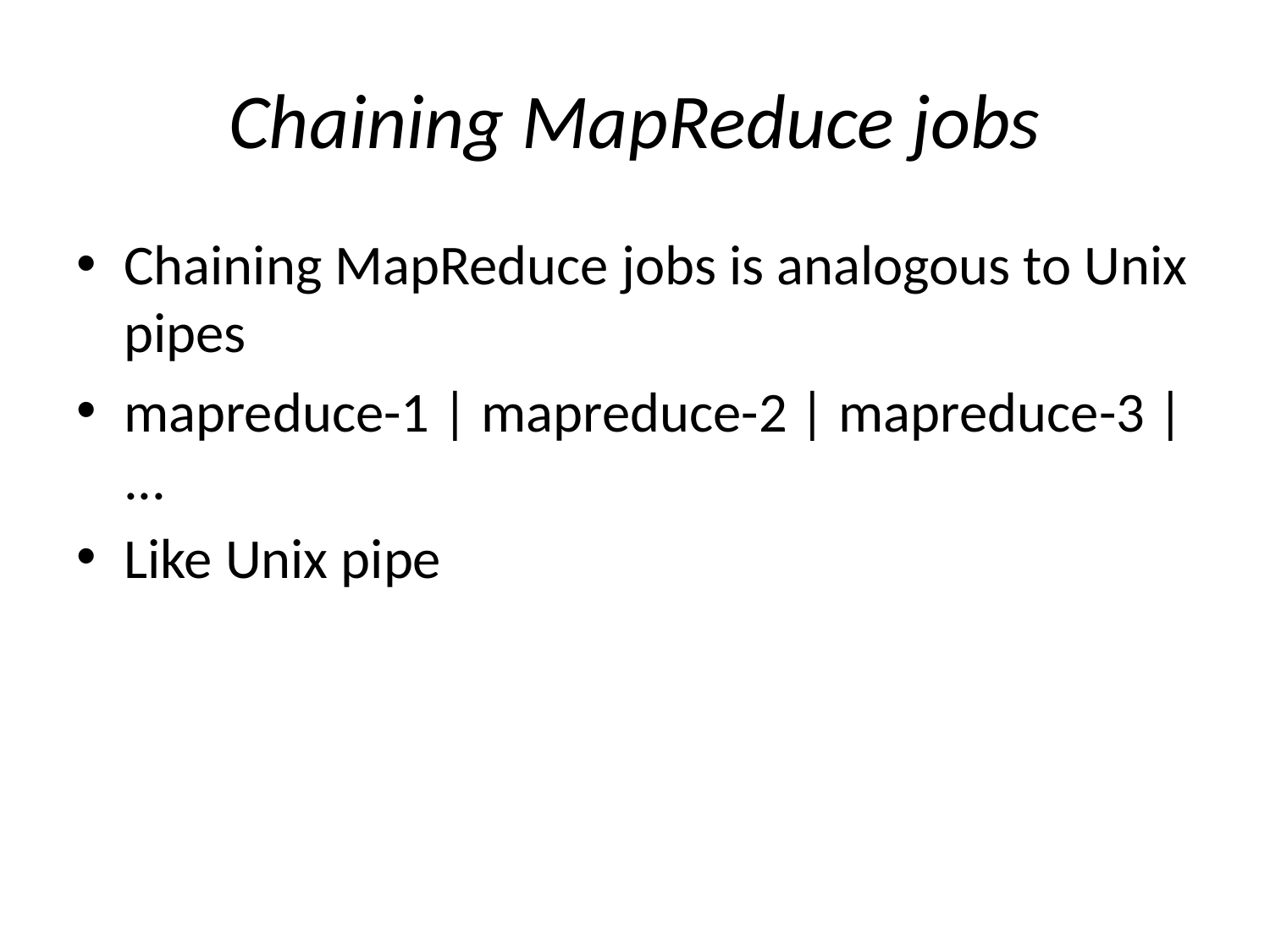

# Chaining MapReduce jobs
Chaining MapReduce jobs is analogous to Unix pipes
mapreduce-1 | mapreduce-2 | mapreduce-3 | ...
Like Unix pipe